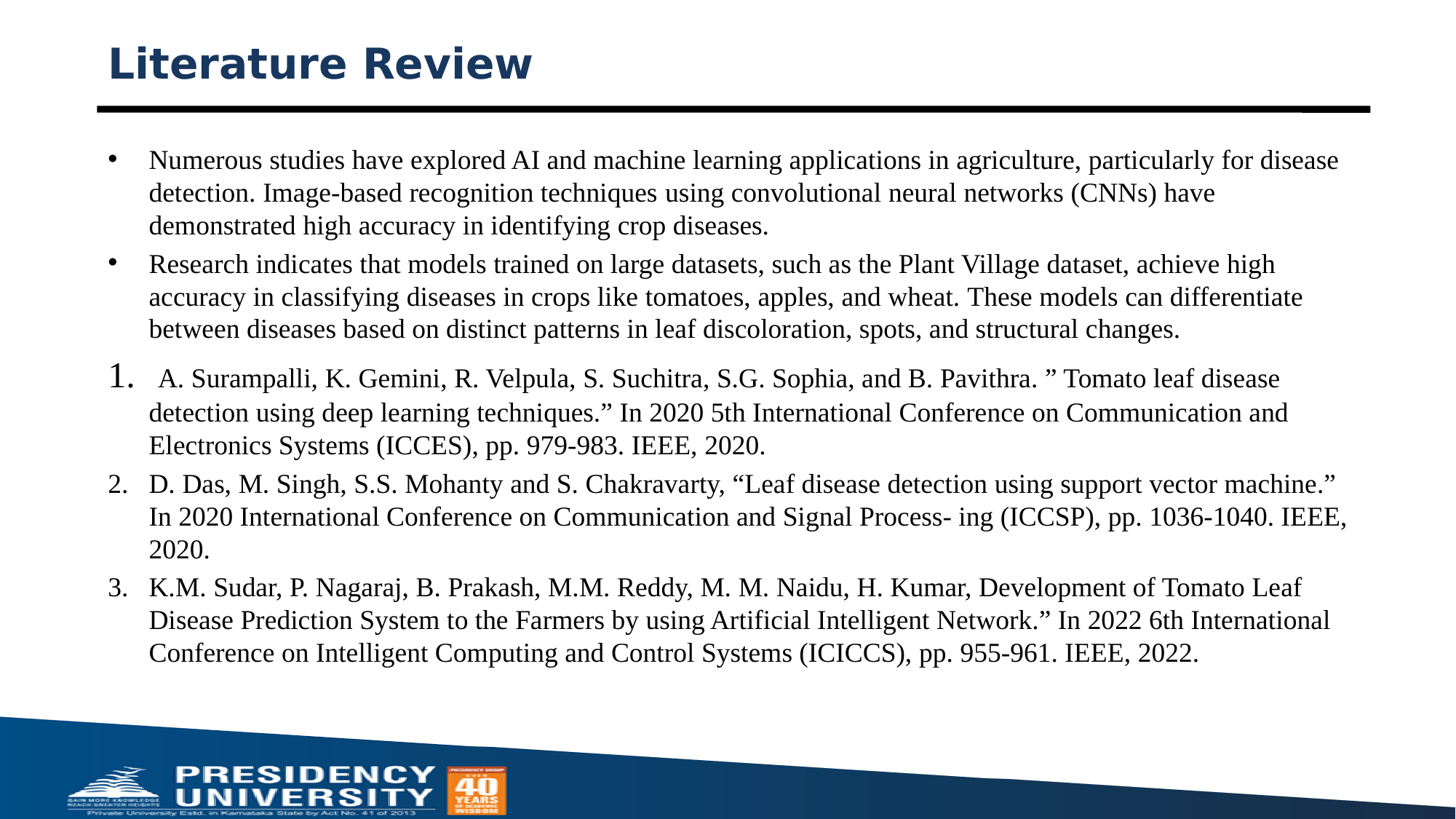

# Literature Review
Numerous studies have explored AI and machine learning applications in agriculture, particularly for disease detection. Image-based recognition techniques using convolutional neural networks (CNNs) have demonstrated high accuracy in identifying crop diseases.
Research indicates that models trained on large datasets, such as the Plant Village dataset, achieve high accuracy in classifying diseases in crops like tomatoes, apples, and wheat. These models can differentiate between diseases based on distinct patterns in leaf discoloration, spots, and structural changes.
 A. Surampalli, K. Gemini, R. Velpula, S. Suchitra, S.G. Sophia, and B. Pavithra. ” Tomato leaf disease detection using deep learning techniques.” In 2020 5th International Conference on Communication and Electronics Systems (ICCES), pp. 979-983. IEEE, 2020.
D. Das, M. Singh, S.S. Mohanty and S. Chakravarty, “Leaf disease detection using support vector machine.” In 2020 International Conference on Communication and Signal Process- ing (ICCSP), pp. 1036-1040. IEEE, 2020.
K.M. Sudar, P. Nagaraj, B. Prakash, M.M. Reddy, M. M. Naidu, H. Kumar, Development of Tomato Leaf Disease Prediction System to the Farmers by using Artificial Intelligent Network.” In 2022 6th International Conference on Intelligent Computing and Control Systems (ICICCS), pp. 955-961. IEEE, 2022.